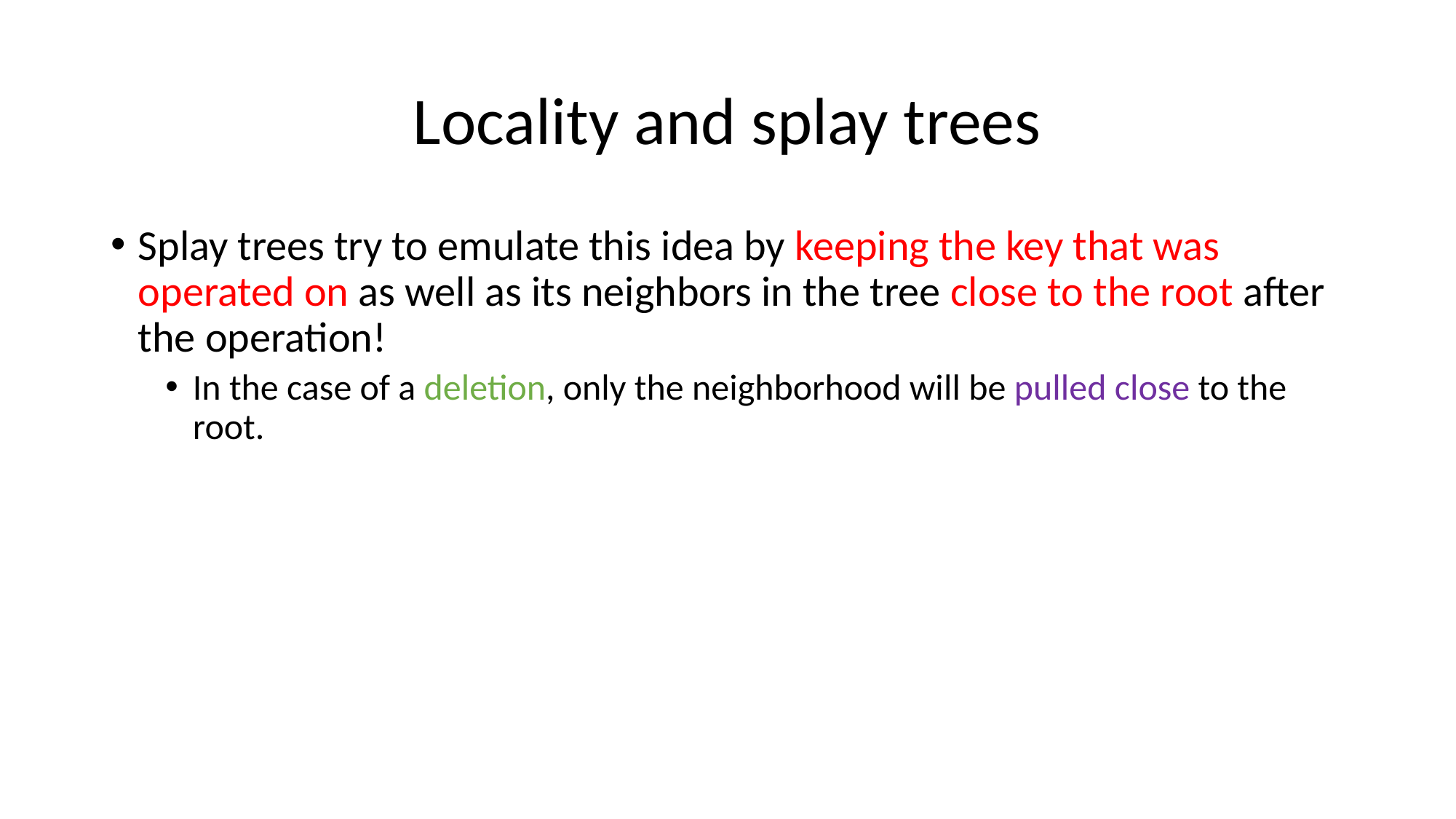

# Locality and splay trees
Splay trees try to emulate this idea by keeping the key that was operated on as well as its neighbors in the tree close to the root after the operation!
In the case of a deletion, only the neighborhood will be pulled close to the root.